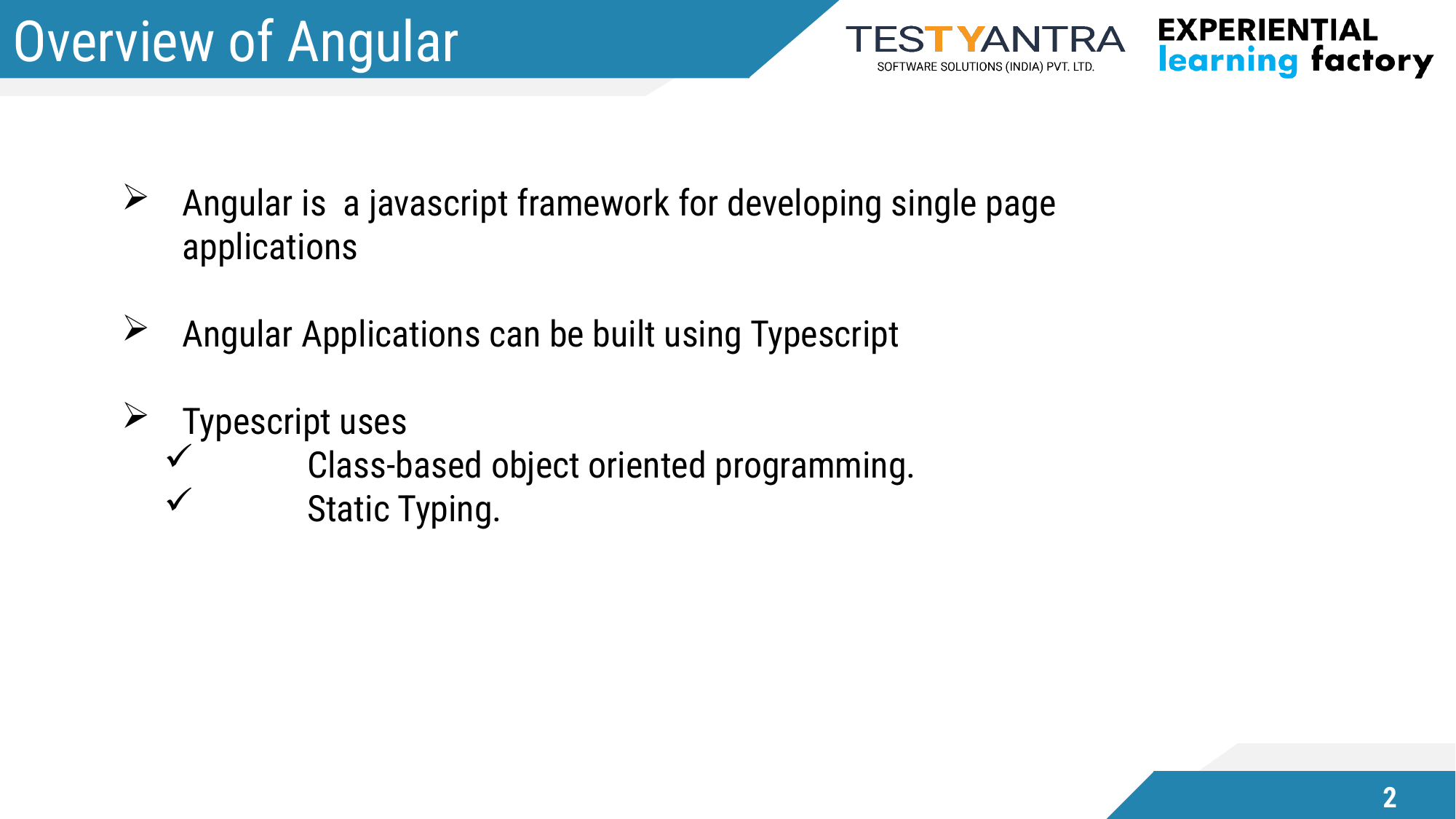

# Overview of Angular

Angular is  a javascript framework for developing single page applications

Angular Applications can be built using Typescript

Typescript uses
	Class-based object oriented programming.
	Static Typing.

2